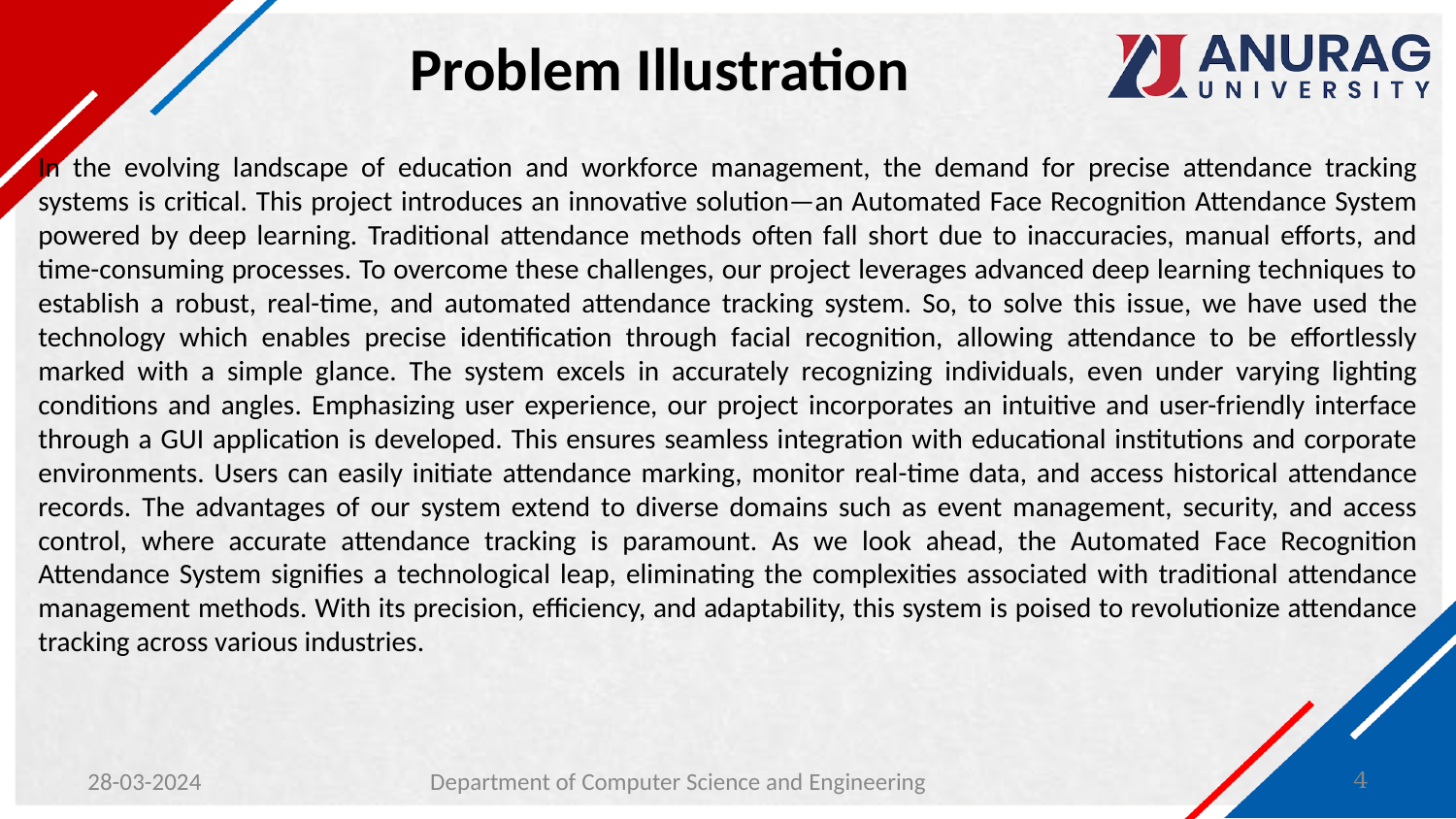

# Problem Illustration
In the evolving landscape of education and workforce management, the demand for precise attendance tracking systems is critical. This project introduces an innovative solution—an Automated Face Recognition Attendance System powered by deep learning. Traditional attendance methods often fall short due to inaccuracies, manual efforts, and time-consuming processes. To overcome these challenges, our project leverages advanced deep learning techniques to establish a robust, real-time, and automated attendance tracking system. So, to solve this issue, we have used the technology which enables precise identification through facial recognition, allowing attendance to be effortlessly marked with a simple glance. The system excels in accurately recognizing individuals, even under varying lighting conditions and angles. Emphasizing user experience, our project incorporates an intuitive and user-friendly interface through a GUI application is developed. This ensures seamless integration with educational institutions and corporate environments. Users can easily initiate attendance marking, monitor real-time data, and access historical attendance records. The advantages of our system extend to diverse domains such as event management, security, and access control, where accurate attendance tracking is paramount. As we look ahead, the Automated Face Recognition Attendance System signifies a technological leap, eliminating the complexities associated with traditional attendance management methods. With its precision, efficiency, and adaptability, this system is poised to revolutionize attendance tracking across various industries.

28-03-2024
Department of Computer Science and Engineering
4